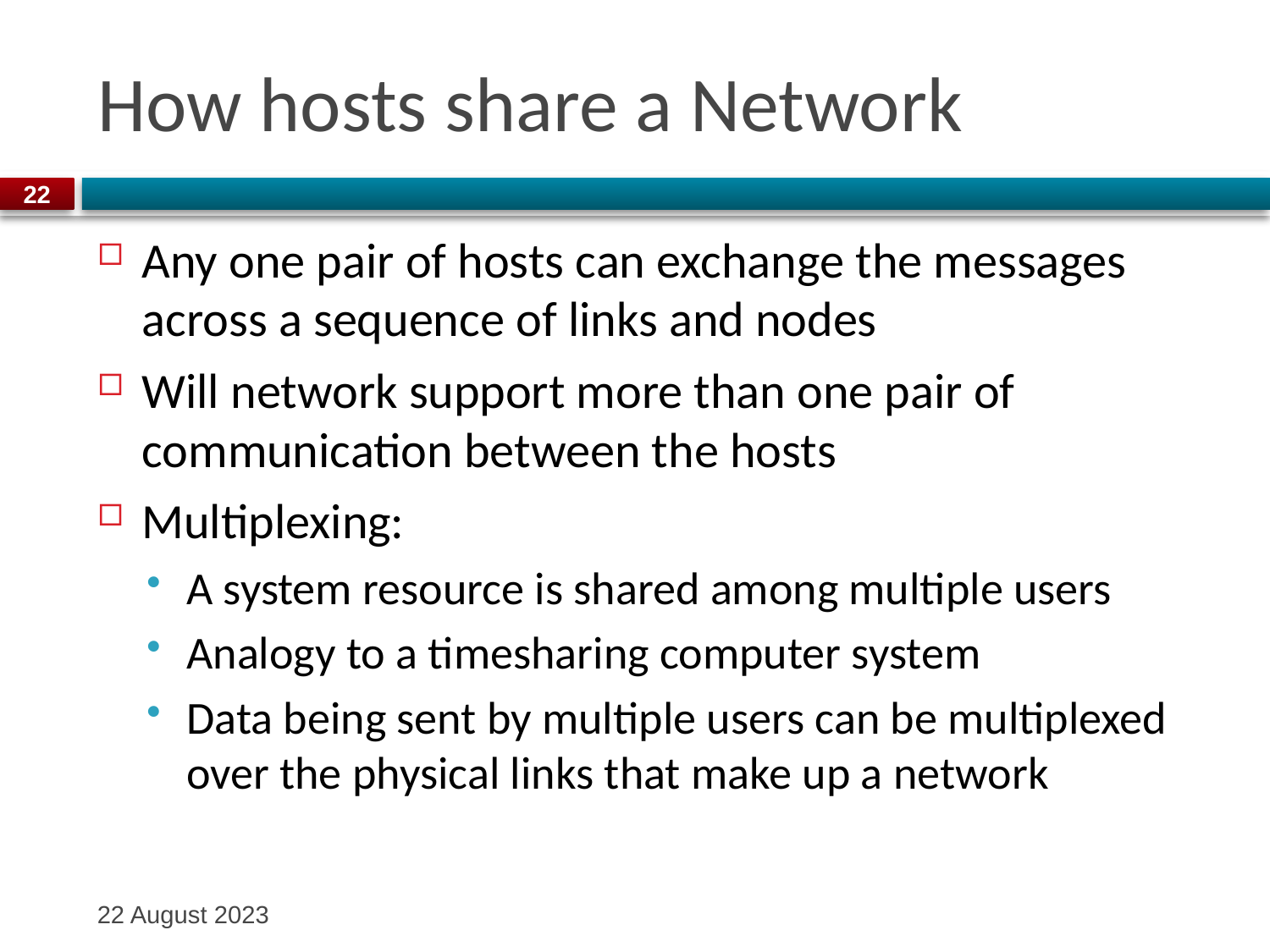

# How hosts share a Network
22
Any one pair of hosts can exchange the messages across a sequence of links and nodes
Will network support more than one pair of communication between the hosts
Multiplexing:
A system resource is shared among multiple users
Analogy to a timesharing computer system
Data being sent by multiple users can be multiplexed over the physical links that make up a network

22 August 2023